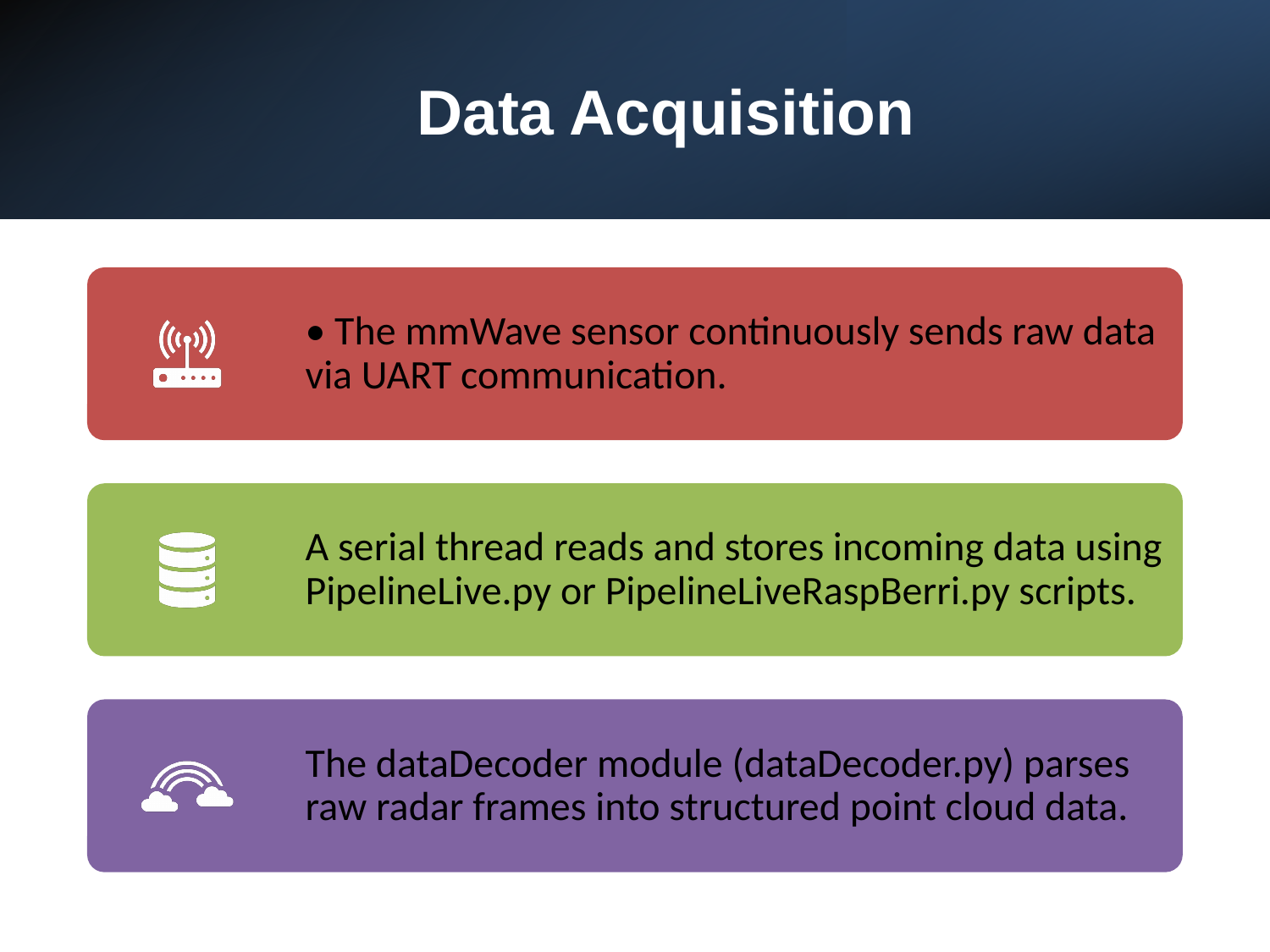

# Data Acquisition
• The mmWave sensor continuously sends raw data via UART communication.
A serial thread reads and stores incoming data using PipelineLive.py or PipelineLiveRaspBerri.py scripts.
The dataDecoder module (dataDecoder.py) parses raw radar frames into structured point cloud data.
10